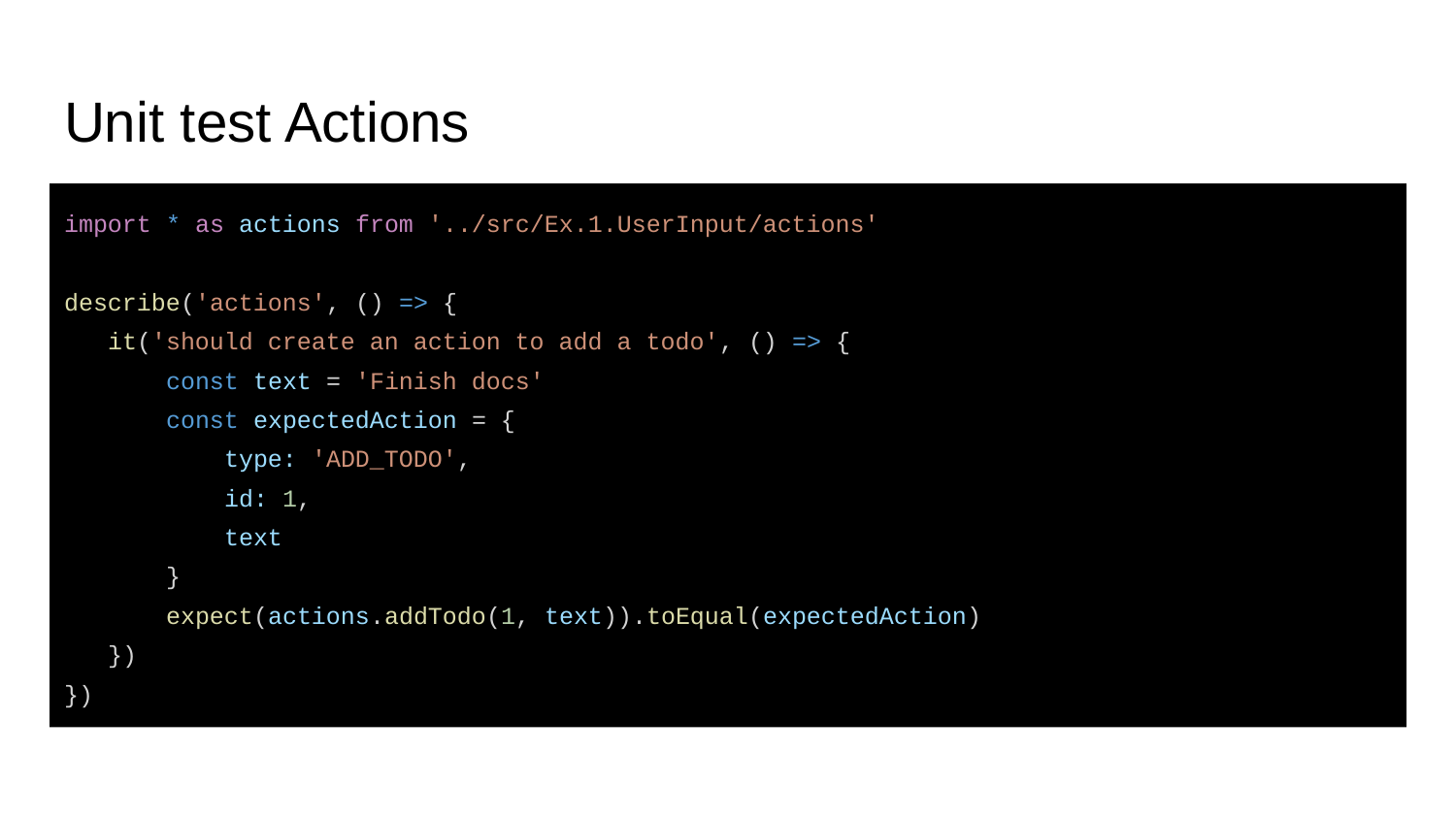

# Unit test Actions
import * as actions from '../src/Ex.1.UserInput/actions'

describe('actions', () => {
   it('should create an action to add a todo', () => {
       const text = 'Finish docs'
       const expectedAction = {
           type: 'ADD_TODO',
           id: 1,
           text
       }
       expect(actions.addTodo(1, text)).toEqual(expectedAction)
   })
})